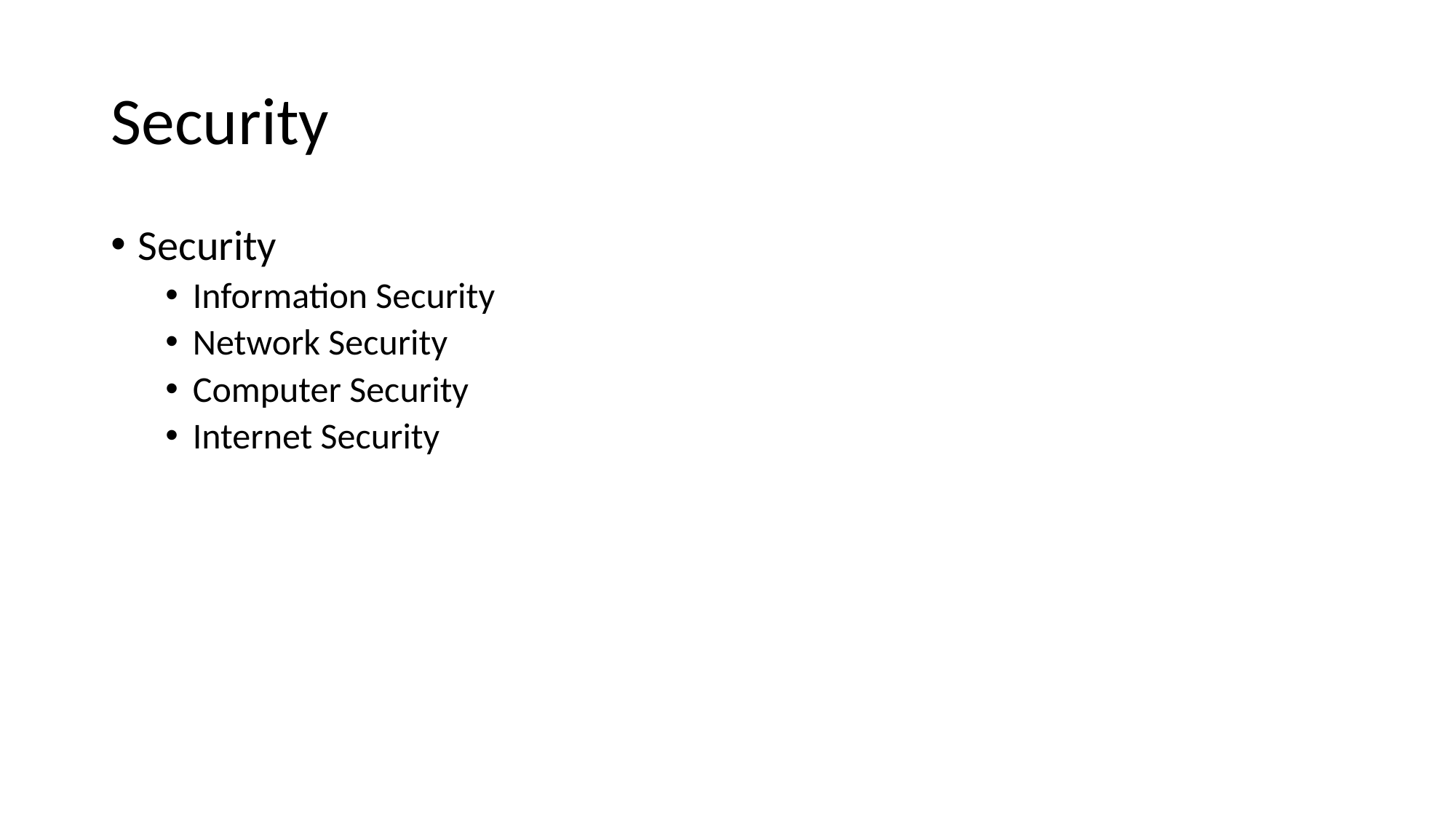

# Security
Security
Information Security
Network Security
Computer Security
Internet Security